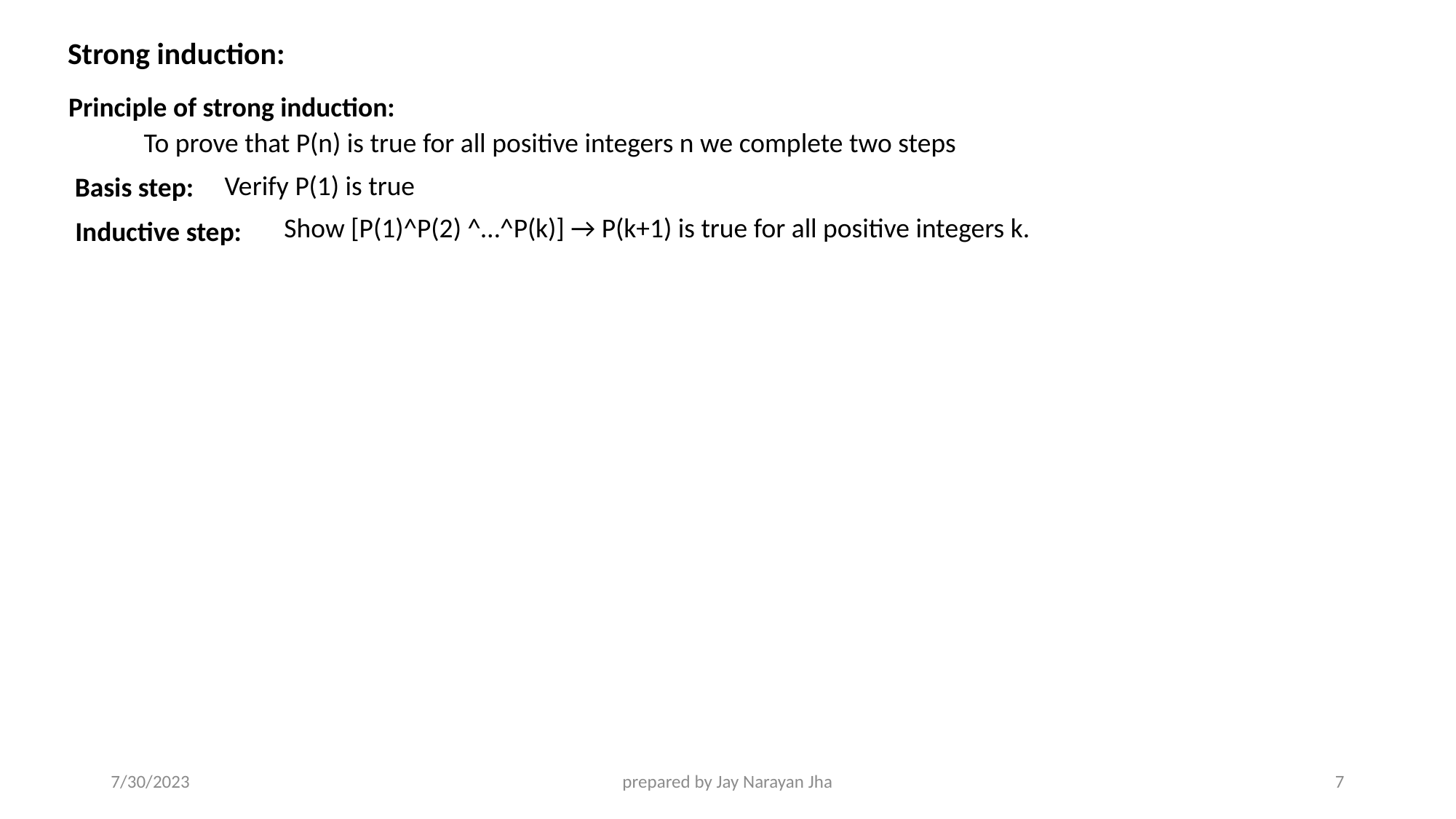

Strong induction:
Principle of strong induction:
To prove that P(n) is true for all positive integers n we complete two steps
Verify P(1) is true
Basis step:
Show [P(1)^P(2) ^…^P(k)] → P(k+1) is true for all positive integers k.
Inductive step:
7/30/2023
prepared by Jay Narayan Jha
7